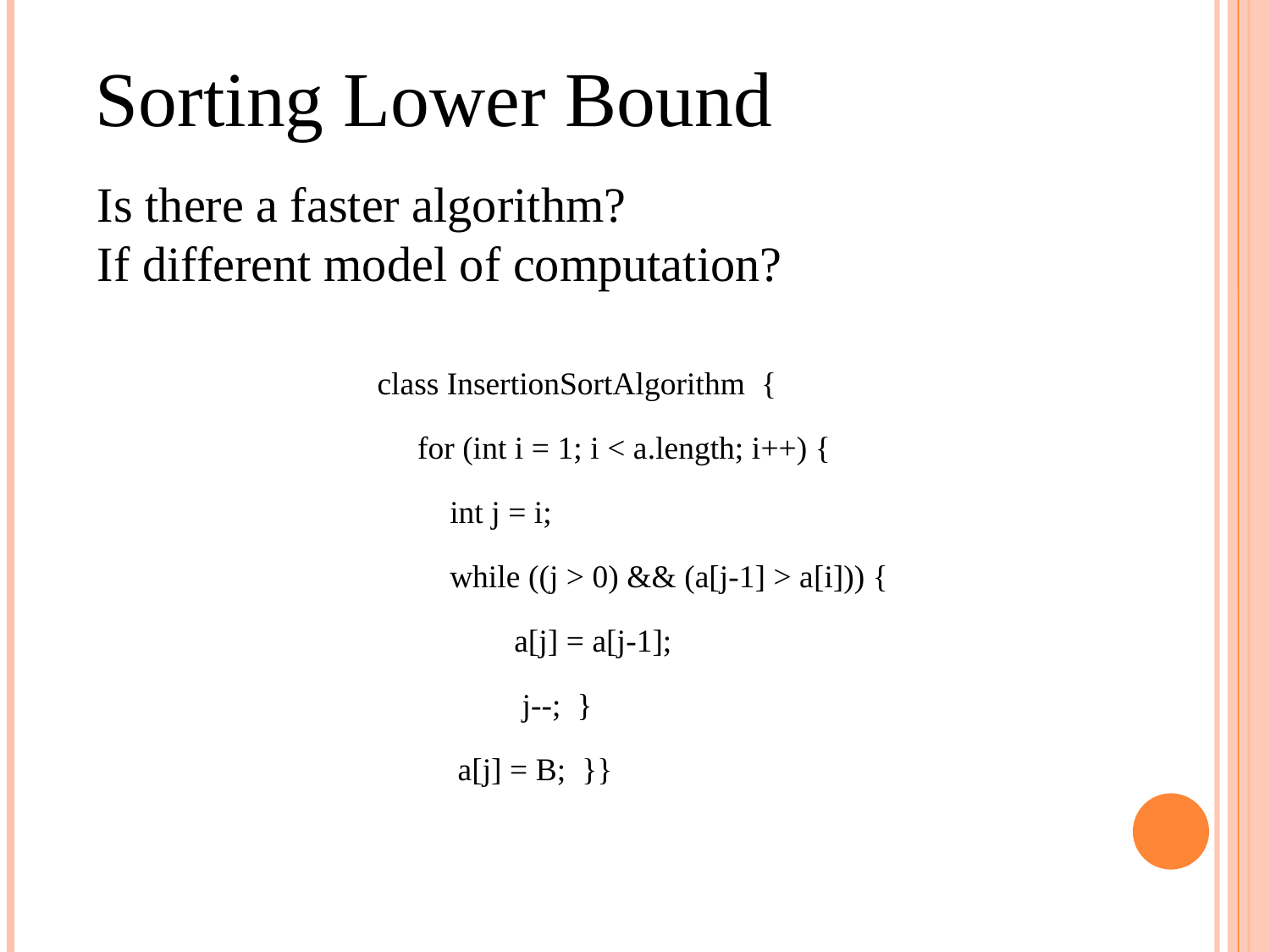

Sorting Lower Bound
Is there a faster algorithm?
If different model of computation?
class InsertionSortAlgorithm  {
     for (int i = 1; i < a.length; i++) {
         int j = i;
         while ((j > 0) && (a[j-1] > a[i])) {
                 a[j] = a[j-1];
                  j--;  }
          a[j] = B;  }}